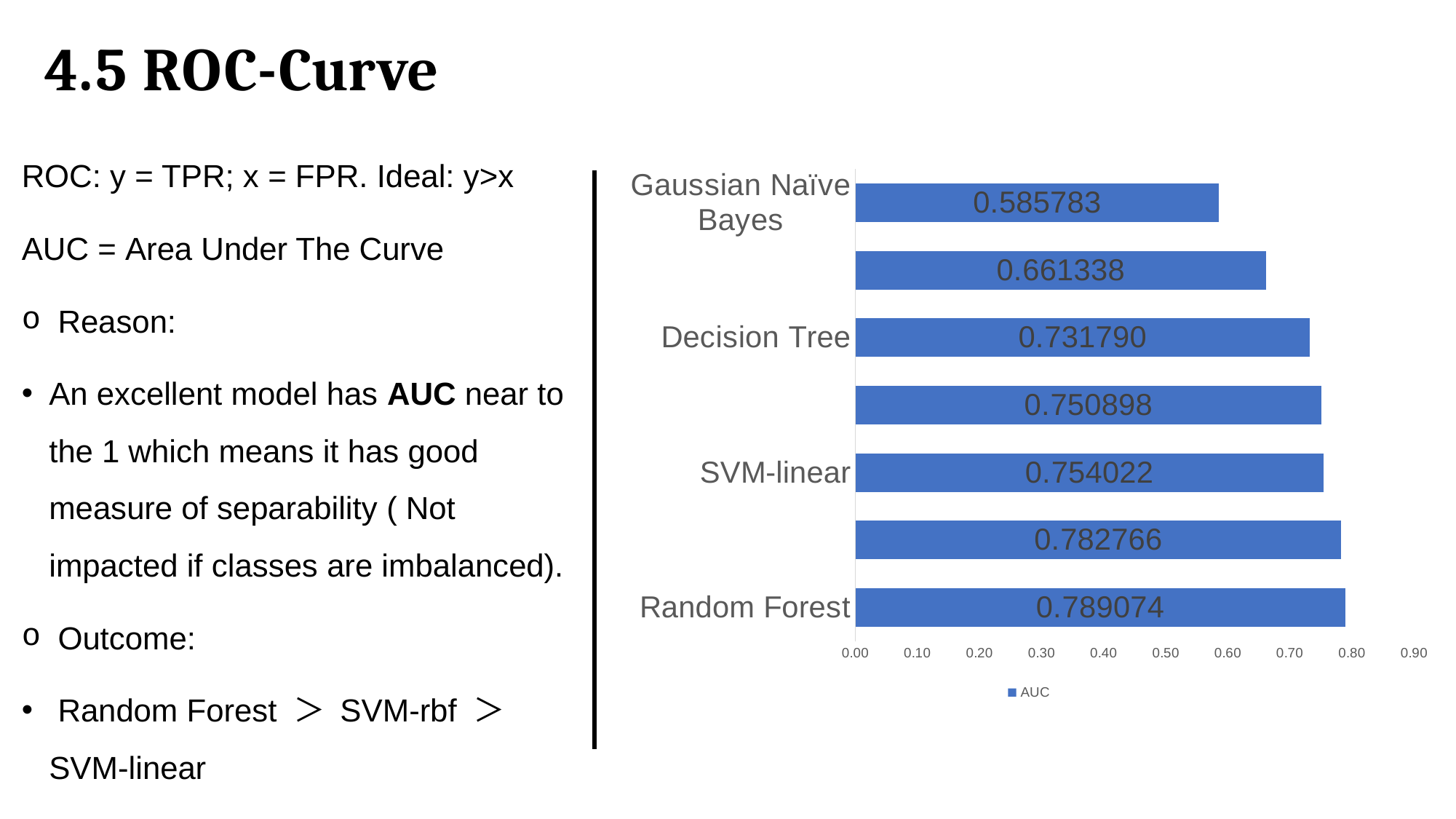

# 4.5 ROC-Curve
ROC: y = TPR; x = FPR. Ideal: y>x
AUC = Area Under The Curve
 Reason:
An excellent model has AUC near to the 1 which means it has good measure of separability ( Not impacted if classes are imbalanced).
 Outcome:
 Random Forest ＞ SVM-rbf ＞ SVM-linear

### Chart

| Category | AUC |
|---|---|
| Random Forest | 0.789074 |
| SVM-rbf | 0.782766 |
| SVM-linear | 0.754022 |
| SVM-poly | 0.750898 |
| Decision Tree | 0.73179 |
| Multinomial Naïve Bayes | 0.661338 |
| Gaussian Naïve Bayes | 0.585783 |